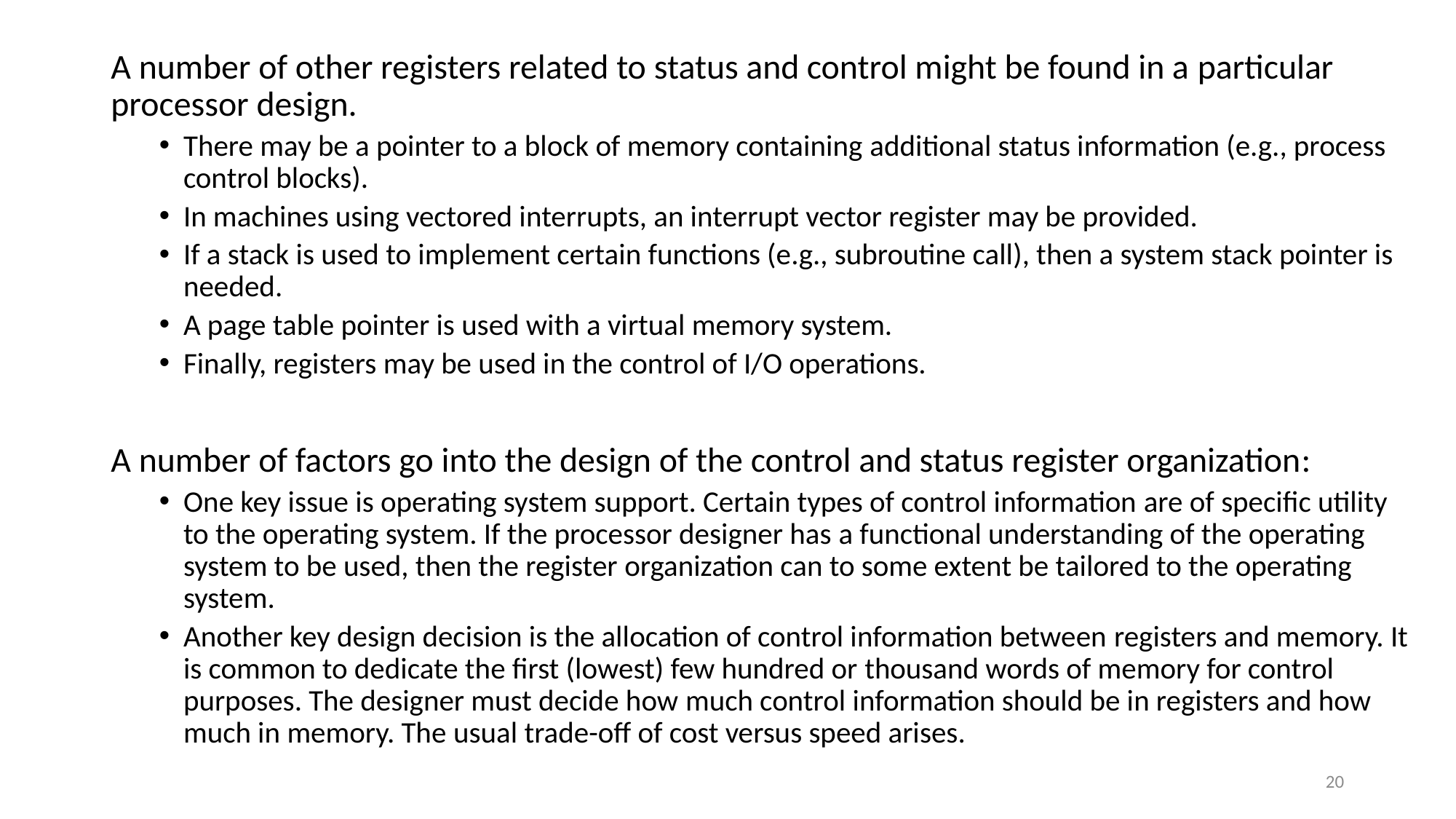

A number of other registers related to status and control might be found in a particular processor design.
There may be a pointer to a block of memory containing additional status information (e.g., process control blocks).
In machines using vectored interrupts, an interrupt vector register may be provided.
If a stack is used to implement certain functions (e.g., subroutine call), then a system stack pointer is needed.
A page table pointer is used with a virtual memory system.
Finally, registers may be used in the control of I/O operations.

A number of factors go into the design of the control and status register organization:
One key issue is operating system support. Certain types of control information are of specific utility to the operating system. If the processor designer has a functional understanding of the operating system to be used, then the register organization can to some extent be tailored to the operating system.
Another key design decision is the allocation of control information between registers and memory. It is common to dedicate the first (lowest) few hundred or thousand words of memory for control purposes. The designer must decide how much control information should be in registers and how much in memory. The usual trade-off of cost versus speed arises.

#
20